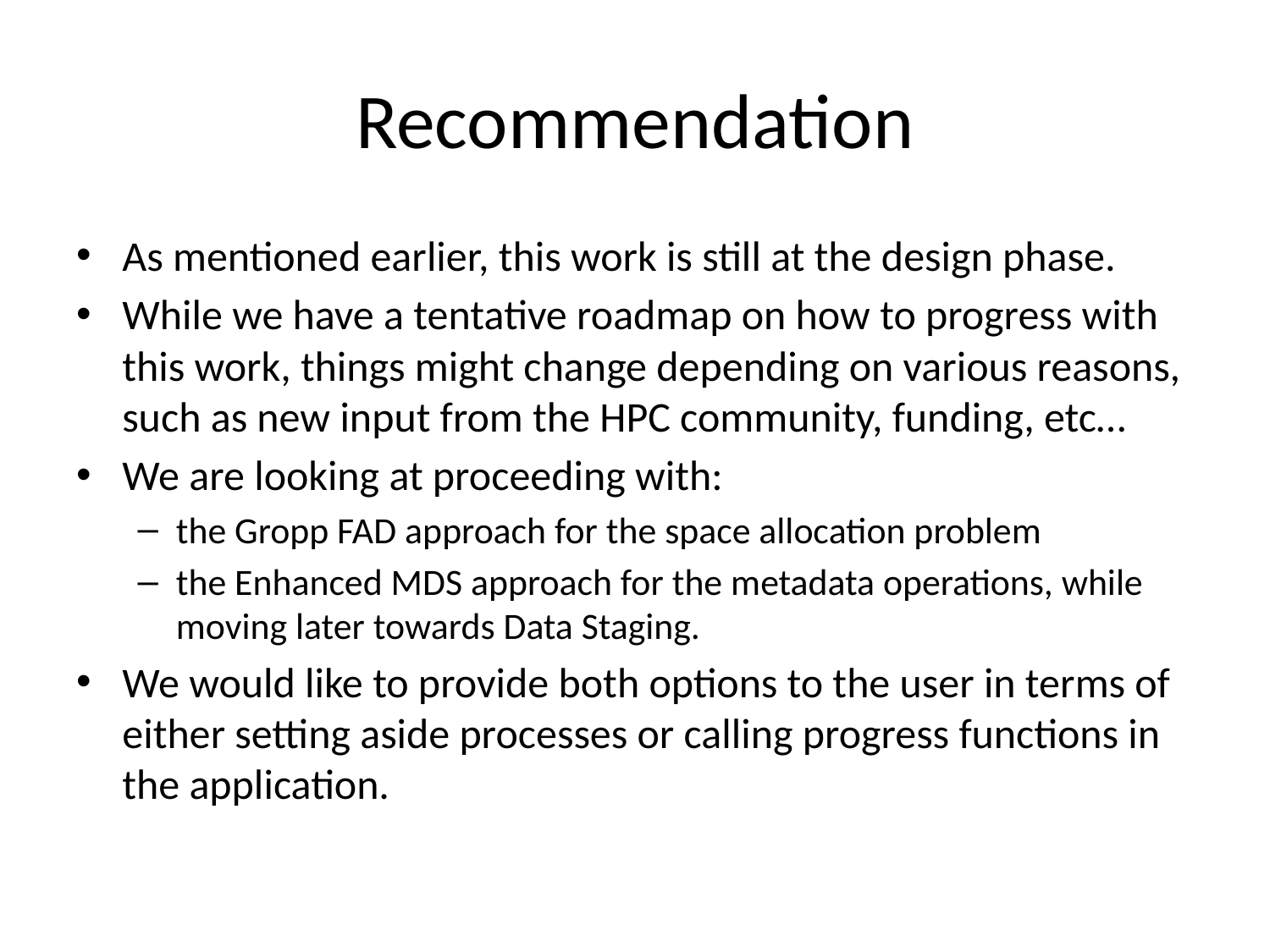

# Recommendation
As mentioned earlier, this work is still at the design phase.
While we have a tentative roadmap on how to progress with this work, things might change depending on various reasons, such as new input from the HPC community, funding, etc…
We are looking at proceeding with:
the Gropp FAD approach for the space allocation problem
the Enhanced MDS approach for the metadata operations, while moving later towards Data Staging.
We would like to provide both options to the user in terms of either setting aside processes or calling progress functions in the application.